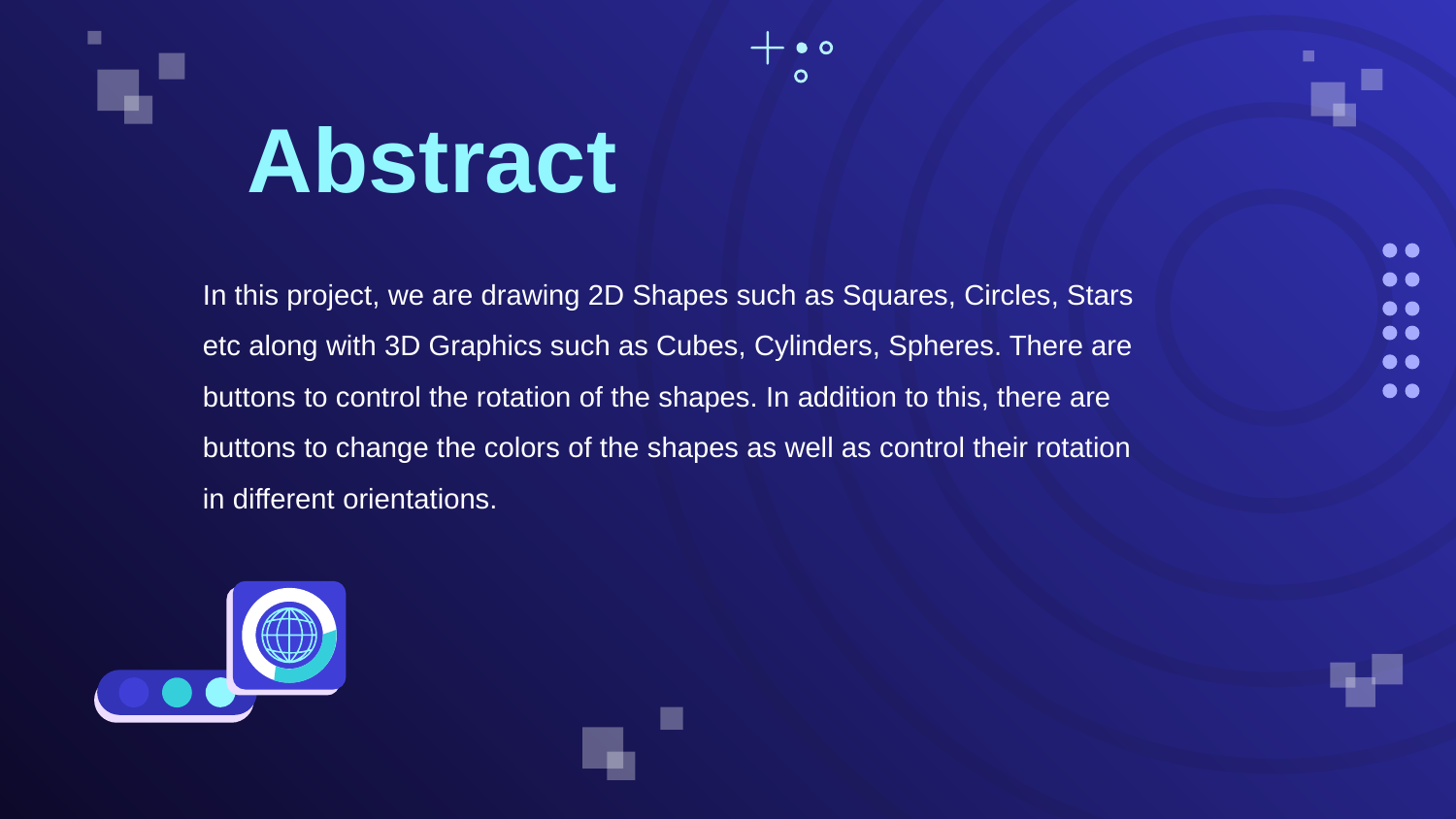

# Abstract
In this project, we are drawing 2D Shapes such as Squares, Circles, Stars etc along with 3D Graphics such as Cubes, Cylinders, Spheres. There are buttons to control the rotation of the shapes. In addition to this, there are buttons to change the colors of the shapes as well as control their rotation in different orientations.